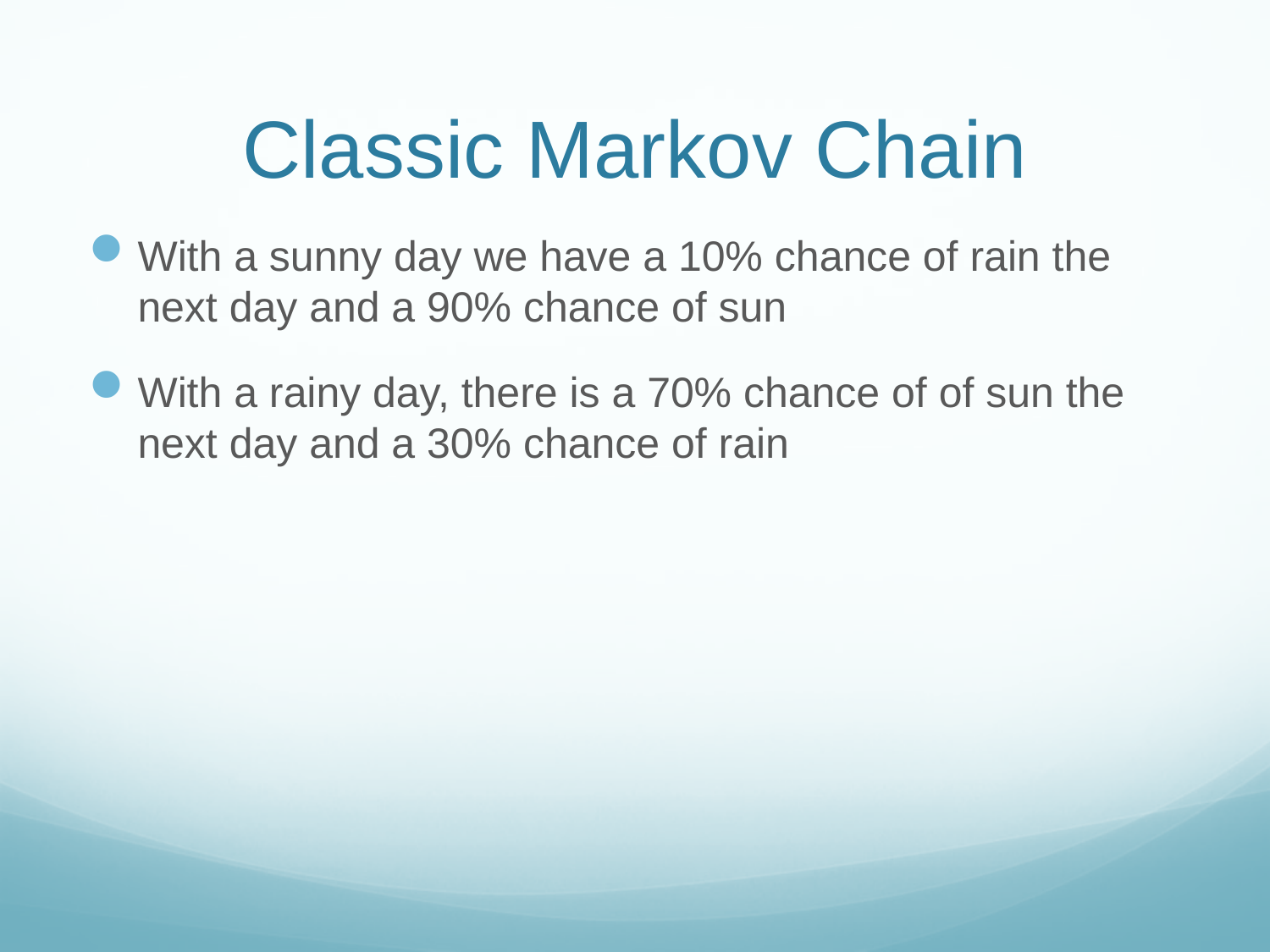

# Classic Markov Chain
With a sunny day we have a 10% chance of rain the next day and a 90% chance of sun
With a rainy day, there is a 70% chance of of sun the next day and a 30% chance of rain